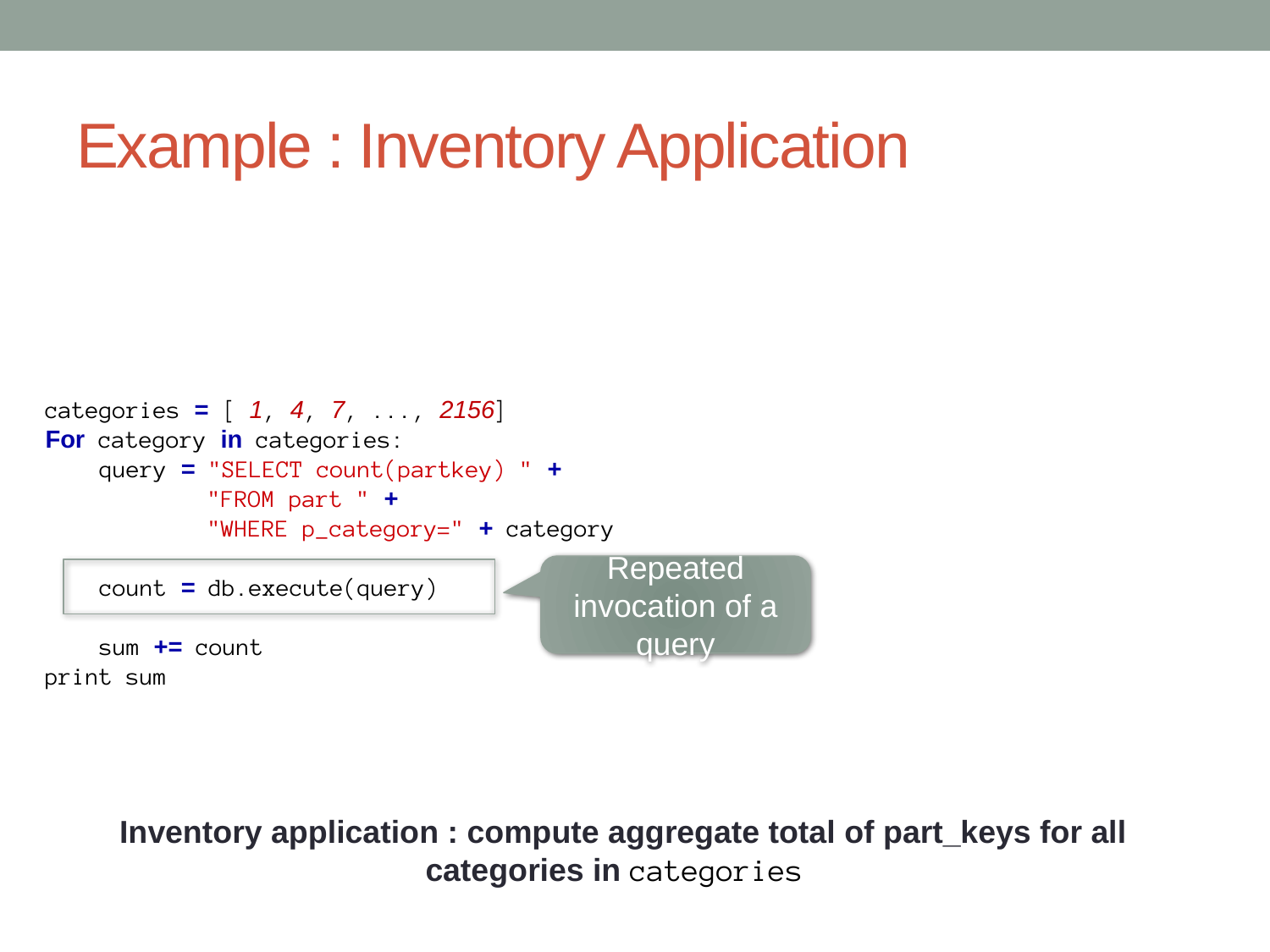

# Example : Inventory Application

categories = [ 1, 4, 7, ..., 2156]
For category in categories:
    query = "SELECT count(partkey) " +
            "FROM part " +
            "WHERE p_category=" + category

    count = db.execute(query)

    sum += count
print sum
Repeated invocation of a query

Inventory application : compute aggregate total of part_keys for all categories in categories